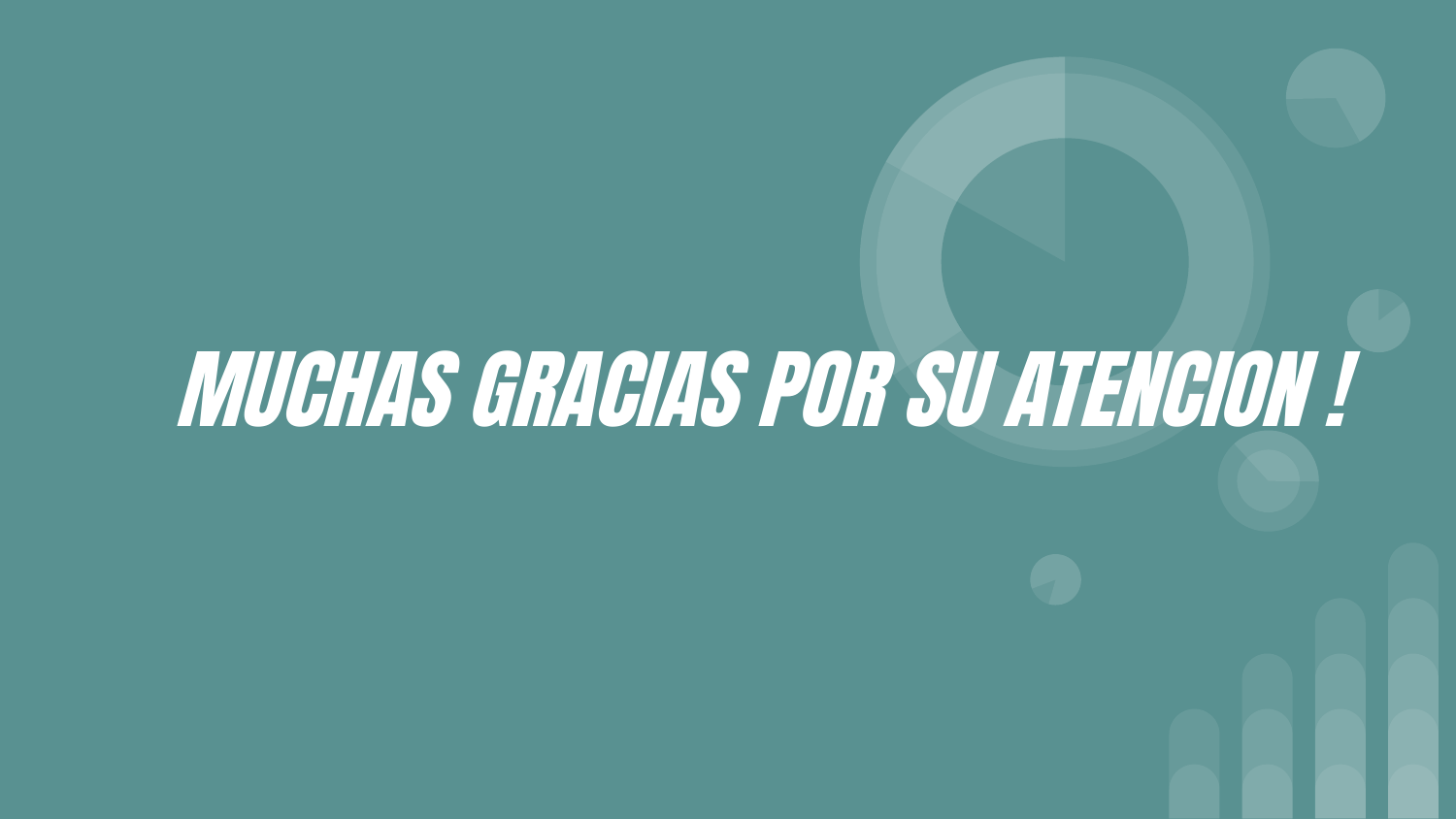

# MUCHAS GRACIAS POR SU ATENCION !